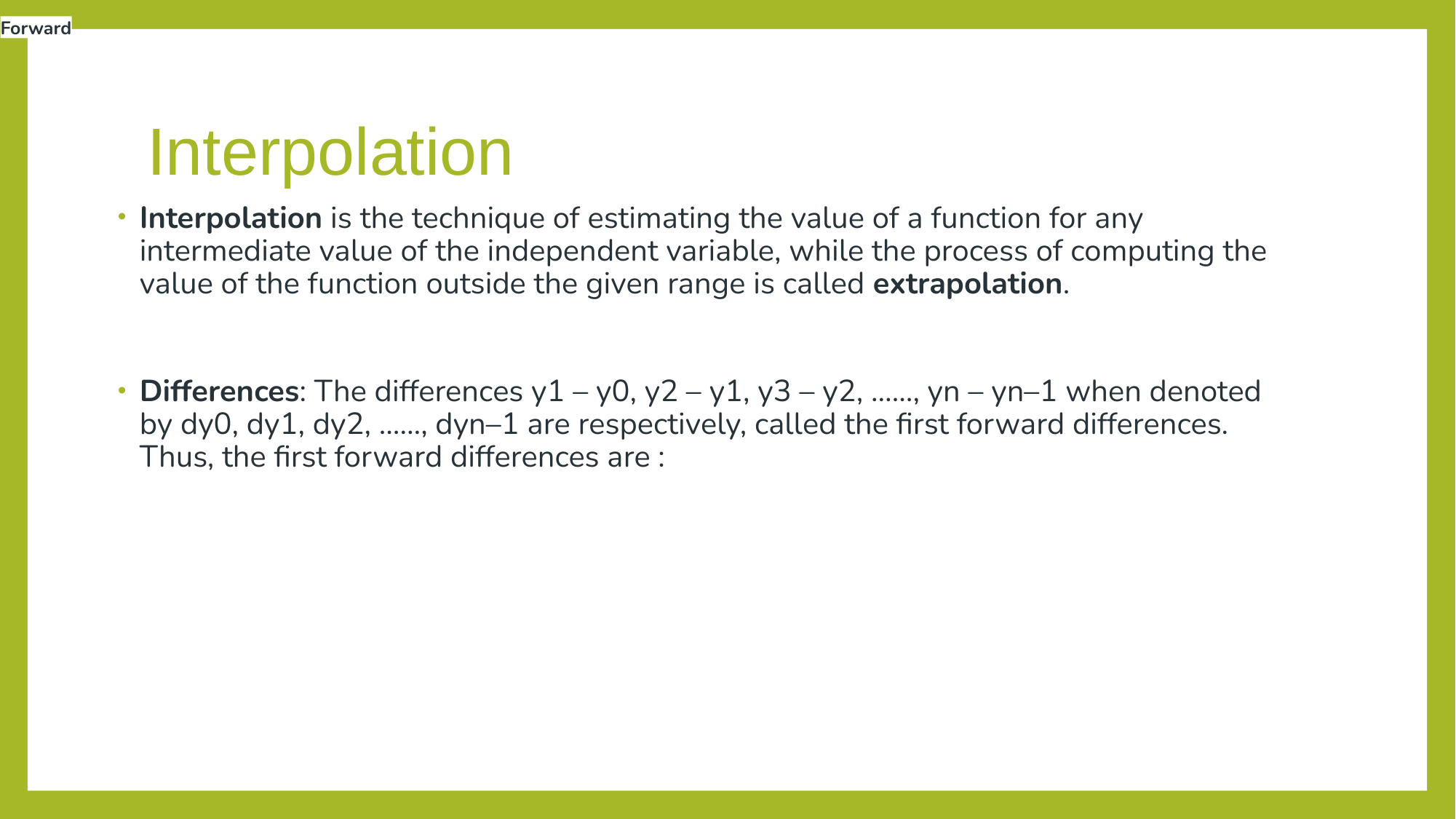

Forward
# Interpolation
Interpolation is the technique of estimating the value of a function for any intermediate value of the independent variable, while the process of computing the value of the function outside the given range is called extrapolation.

Differences: The differences y1 – y0, y2 – y1, y3 – y2, ……, yn – yn–1 when denoted by dy0, dy1, dy2, ……, dyn–1 are respectively, called the first forward differences. Thus, the first forward differences are :